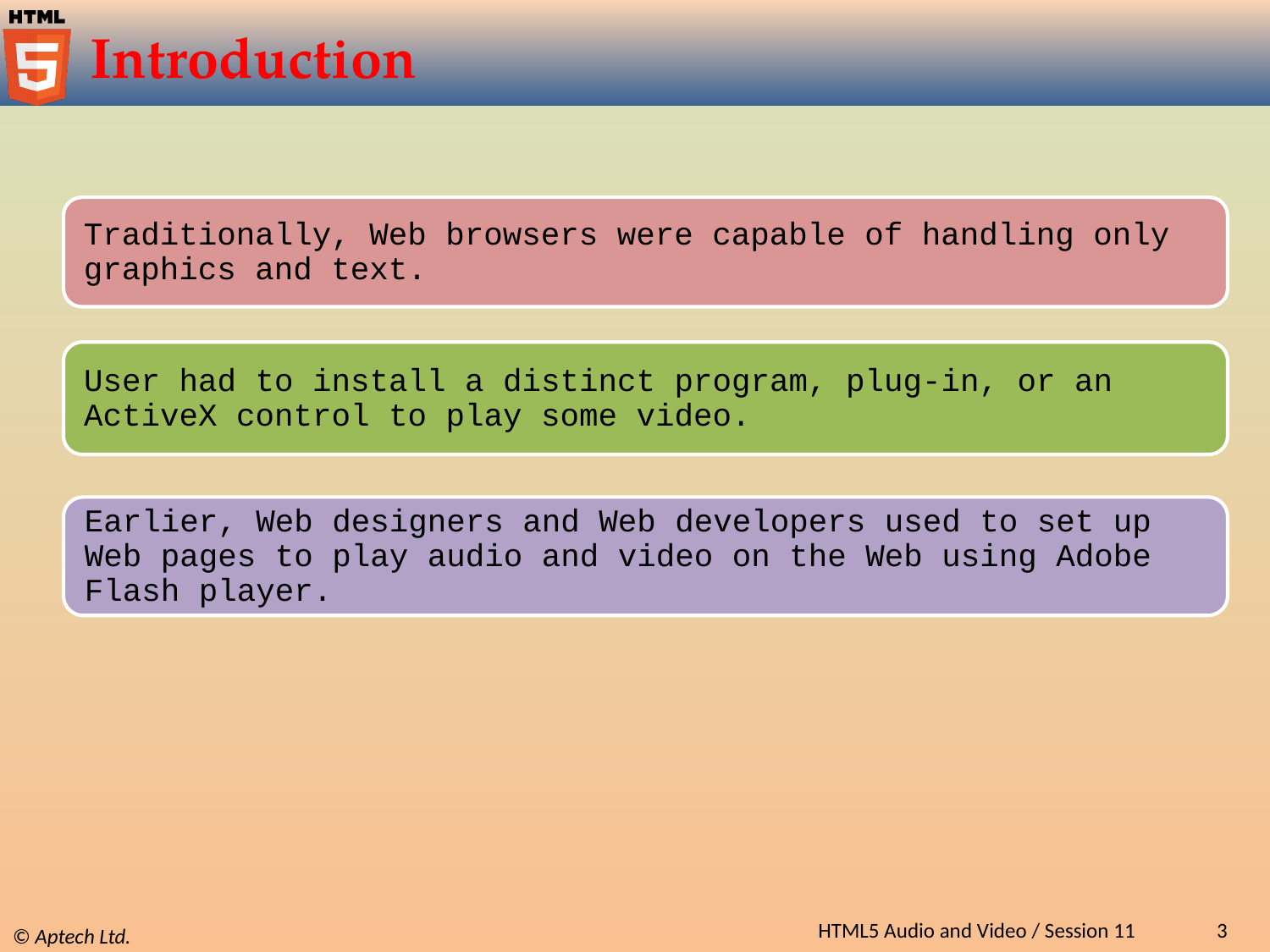

# Introduction
Traditionally, Web browsers were capable of handling only graphics and text.
User had to install a distinct program, plug-in, or an ActiveX control to play some video.
Earlier, Web designers and Web developers used to set up Web pages to play audio and video on the Web using Adobe Flash player.
HTML5 Audio and Video / Session 11
3